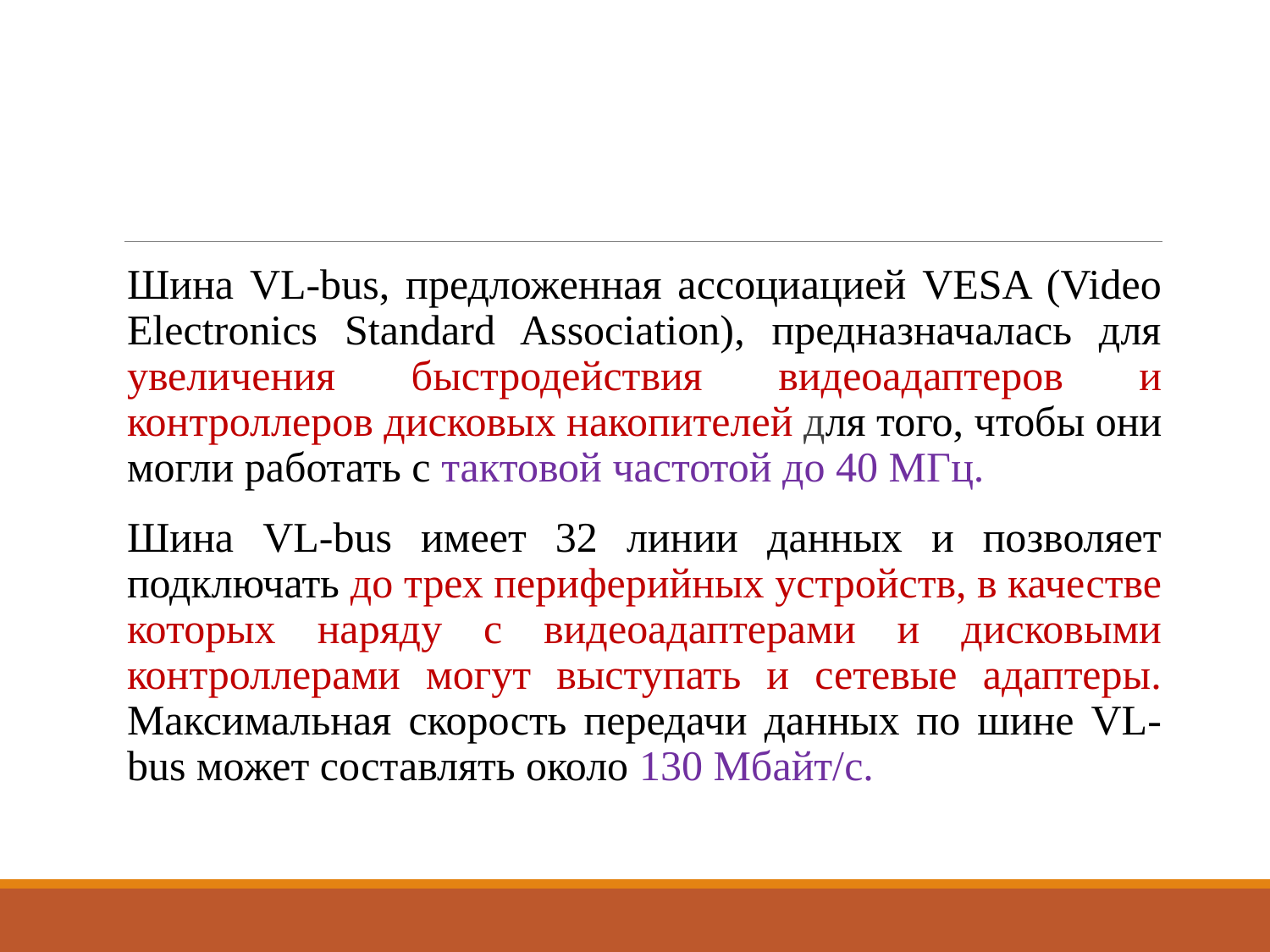

#
Шина VL-bus, предложенная ассоциацией VESA (Video Electronics Standard Association), предназначалась для увеличения быстродействия видеоадаптеров и контроллеров дисковых накопителей для того, чтобы они могли работать с тактовой частотой до 40 МГц.
Шина VL-bus имеет 32 линии данных и позволяет подключать до трех периферийных устройств, в качестве которых наряду с видеоадаптерами и дисковыми контроллерами могут выступать и сетевые адаптеры. Максимальная скорость передачи данных по шине VL-bus может составлять около 130 Мбайт/с.